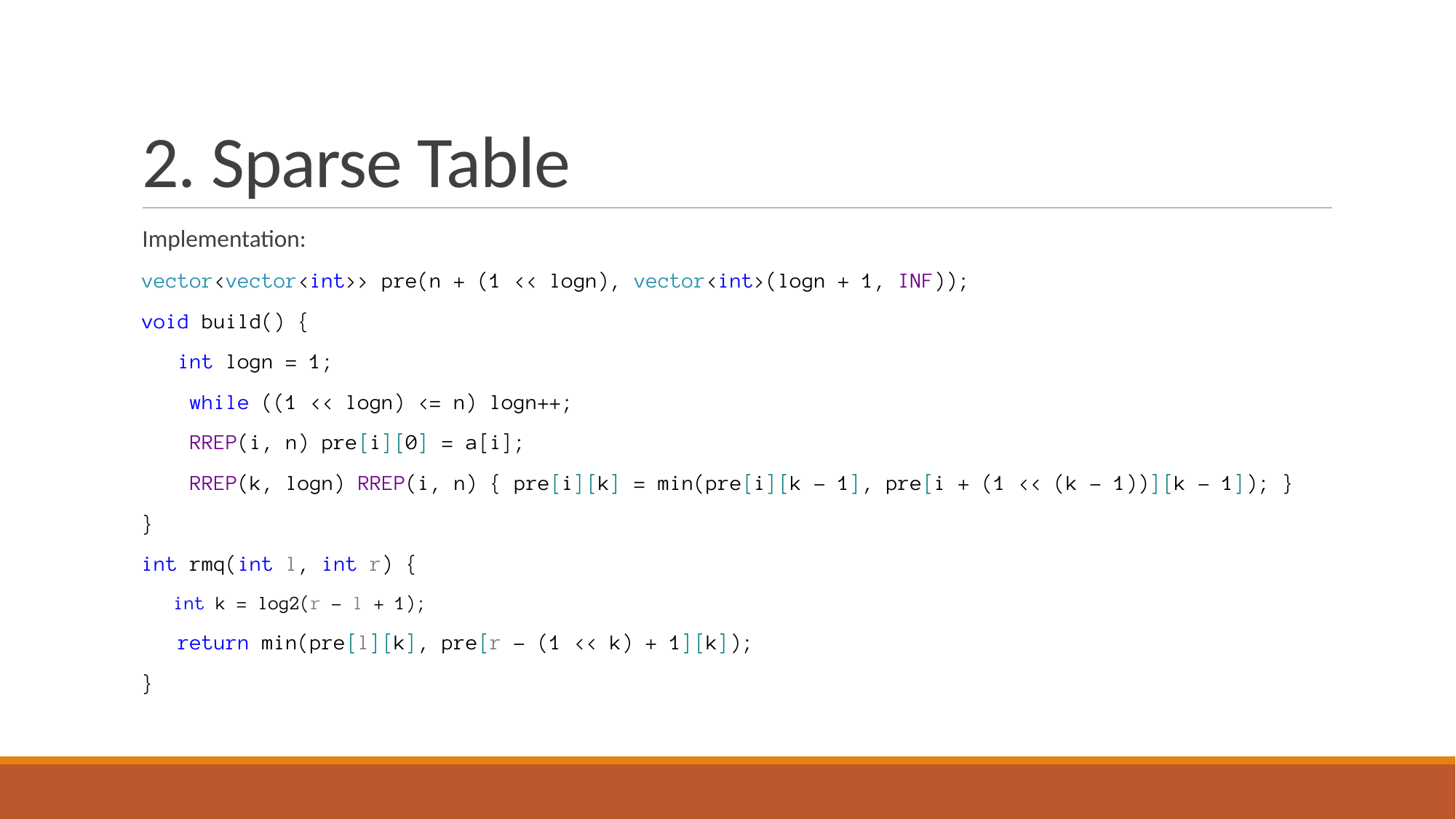

# 2. Sparse Table
Implementation:
vector<vector<int>> pre(n + (1 << logn), vector<int>(logn + 1, INF));
void build() {
   int logn = 1;
    while ((1 << logn) <= n) logn++;
    RREP(i, n) pre[i][0] = a[i];
    RREP(k, logn) RREP(i, n) { pre[i][k] = min(pre[i][k - 1], pre[i + (1 << (k - 1))][k - 1]); }
}
int rmq(int l, int r) {
   int k = log2(r - l + 1);
   return min(pre[l][k], pre[r - (1 << k) + 1][k]);
}